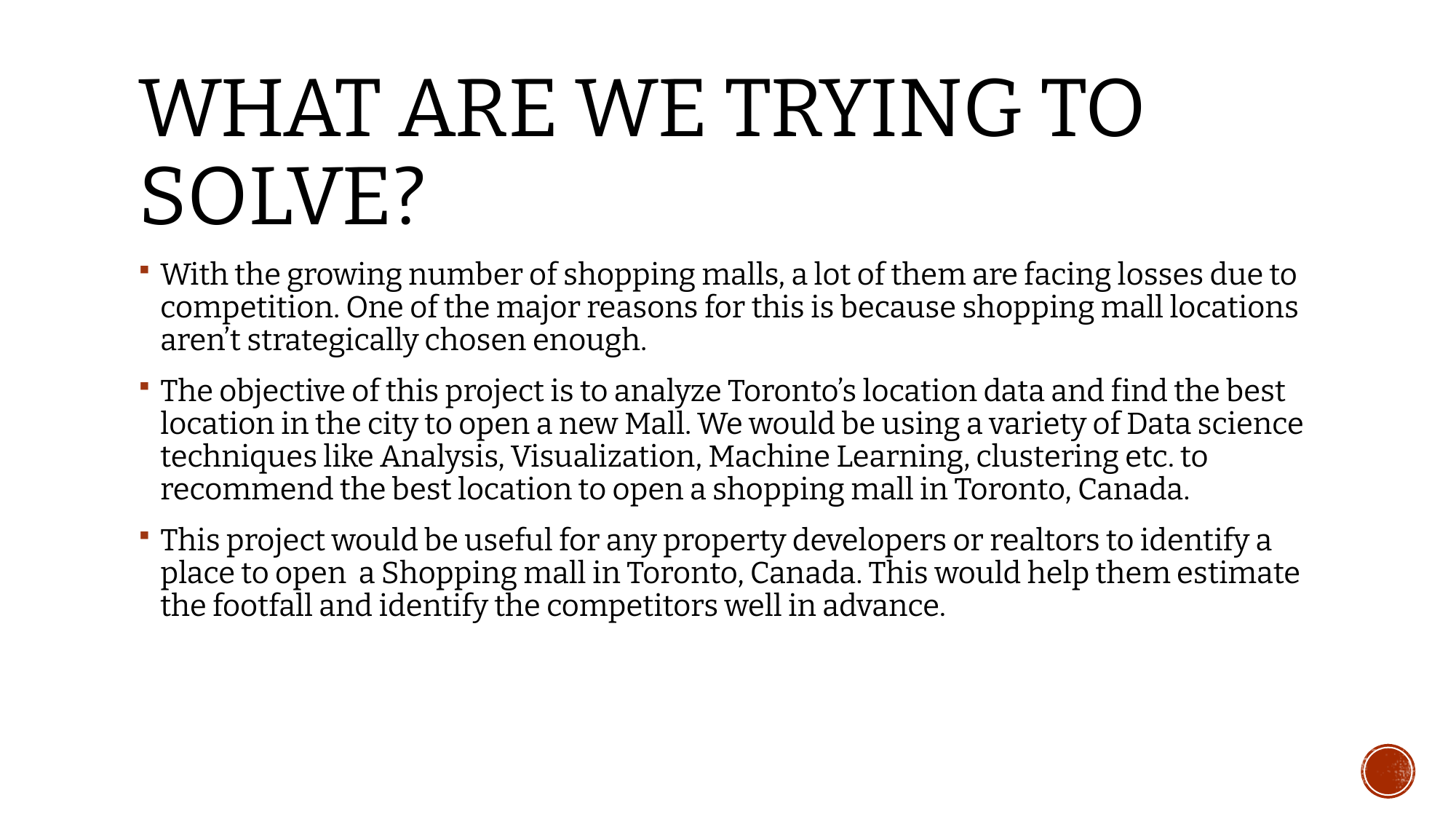

# What are we trying to Solve?
With the growing number of shopping malls, a lot of them are facing losses due to competition. One of the major reasons for this is because shopping mall locations aren’t strategically chosen enough.
The objective of this project is to analyze Toronto’s location data and find the best location in the city to open a new Mall. We would be using a variety of Data science techniques like Analysis, Visualization, Machine Learning, clustering etc. to recommend the best location to open a shopping mall in Toronto, Canada.
This project would be useful for any property developers or realtors to identify a place to open  a Shopping mall in Toronto, Canada. This would help them estimate the footfall and identify the competitors well in advance.